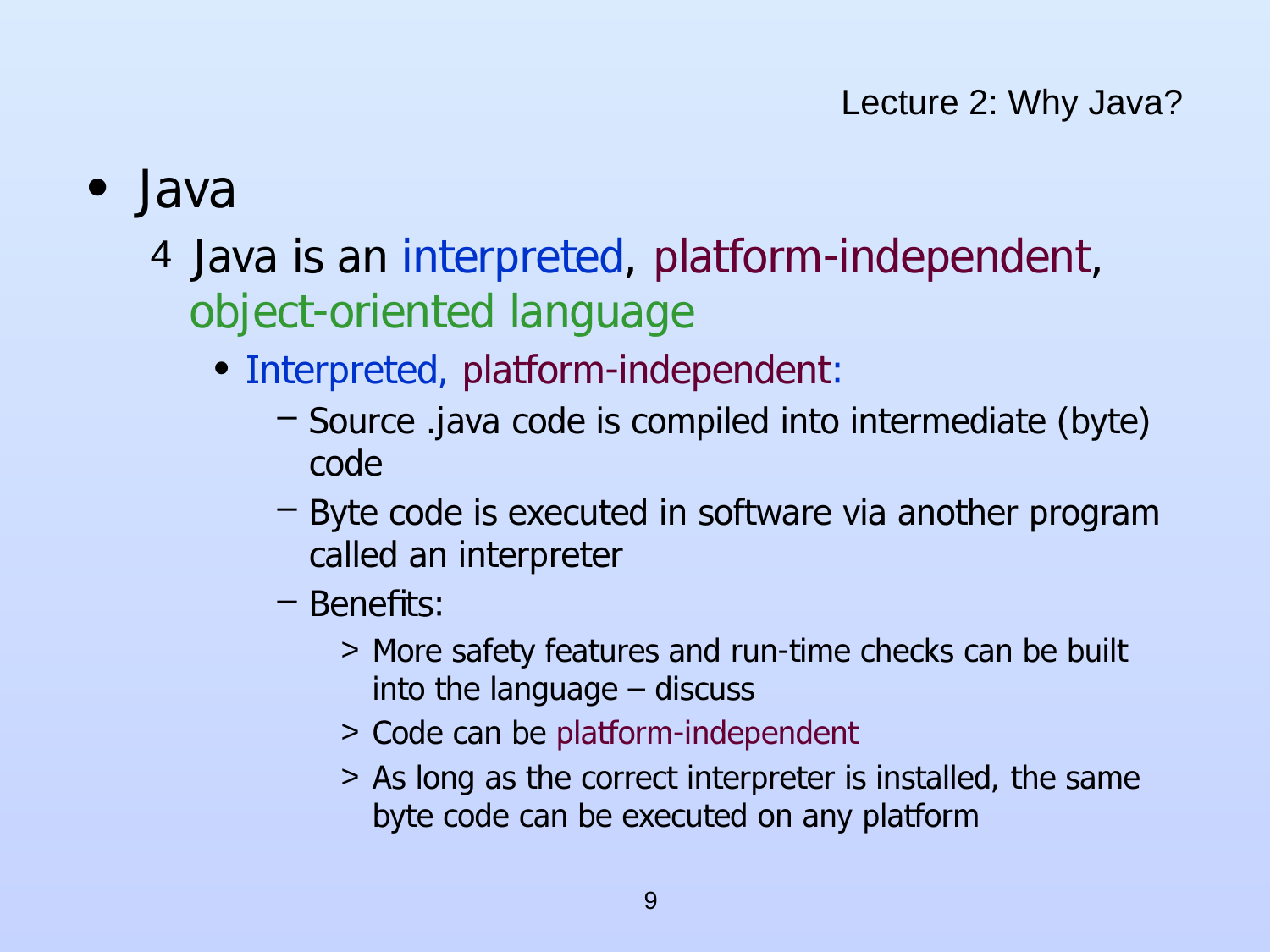

# Lecture 2: Why Java?
Java
Java is an interpreted, platform-independent, object-oriented language
Interpreted, platform-independent:
Source .java code is compiled into intermediate (byte) code
Byte code is executed in software via another program called an interpreter
Benefits:
More safety features and run-time checks can be built into the language – discuss
Code can be platform-independent
As long as the correct interpreter is installed, the same byte code can be executed on any platform
9